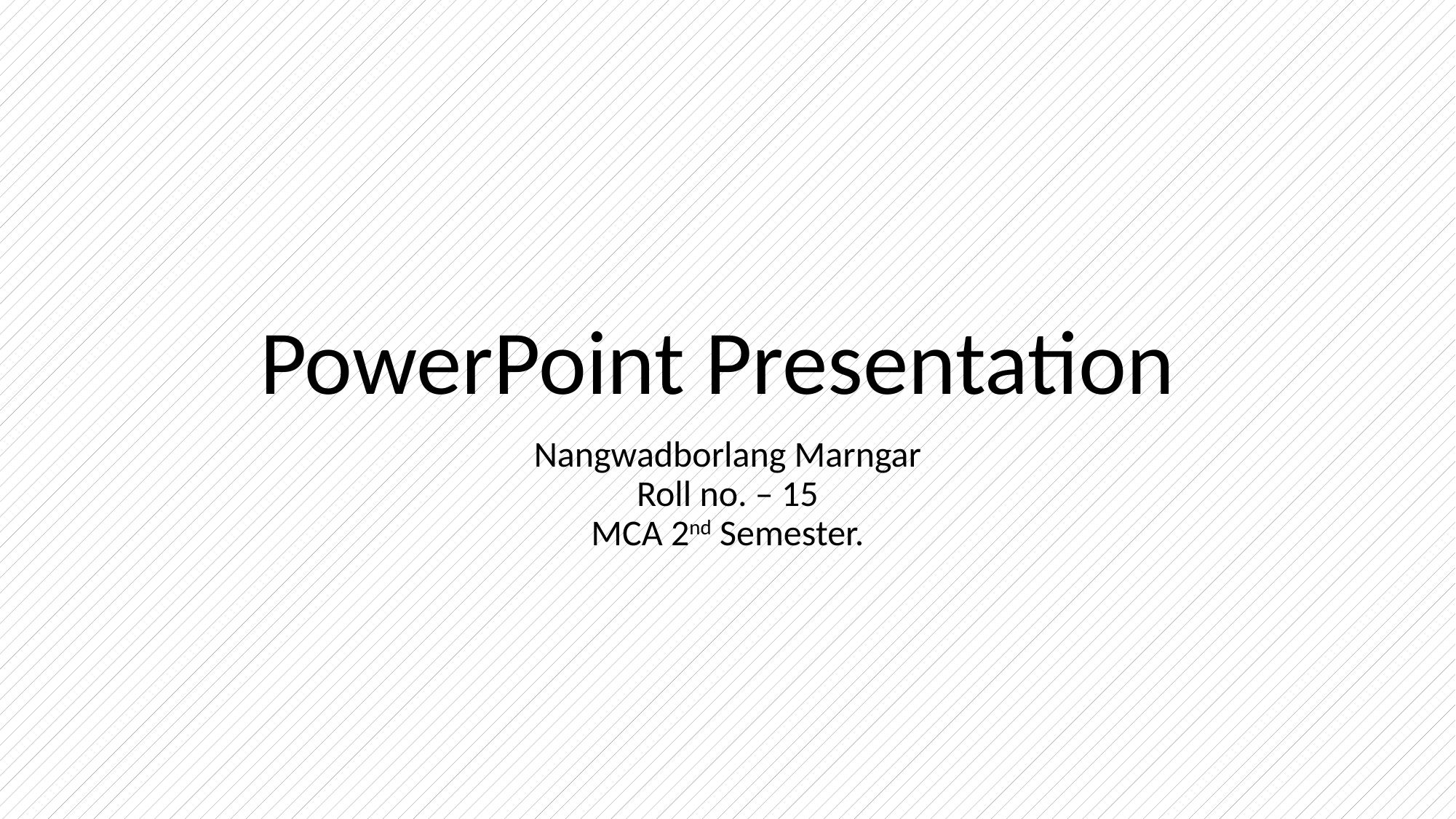

# PowerPoint Presentation
Nangwadborlang Marngar
Roll no. – 15
MCA 2nd Semester.